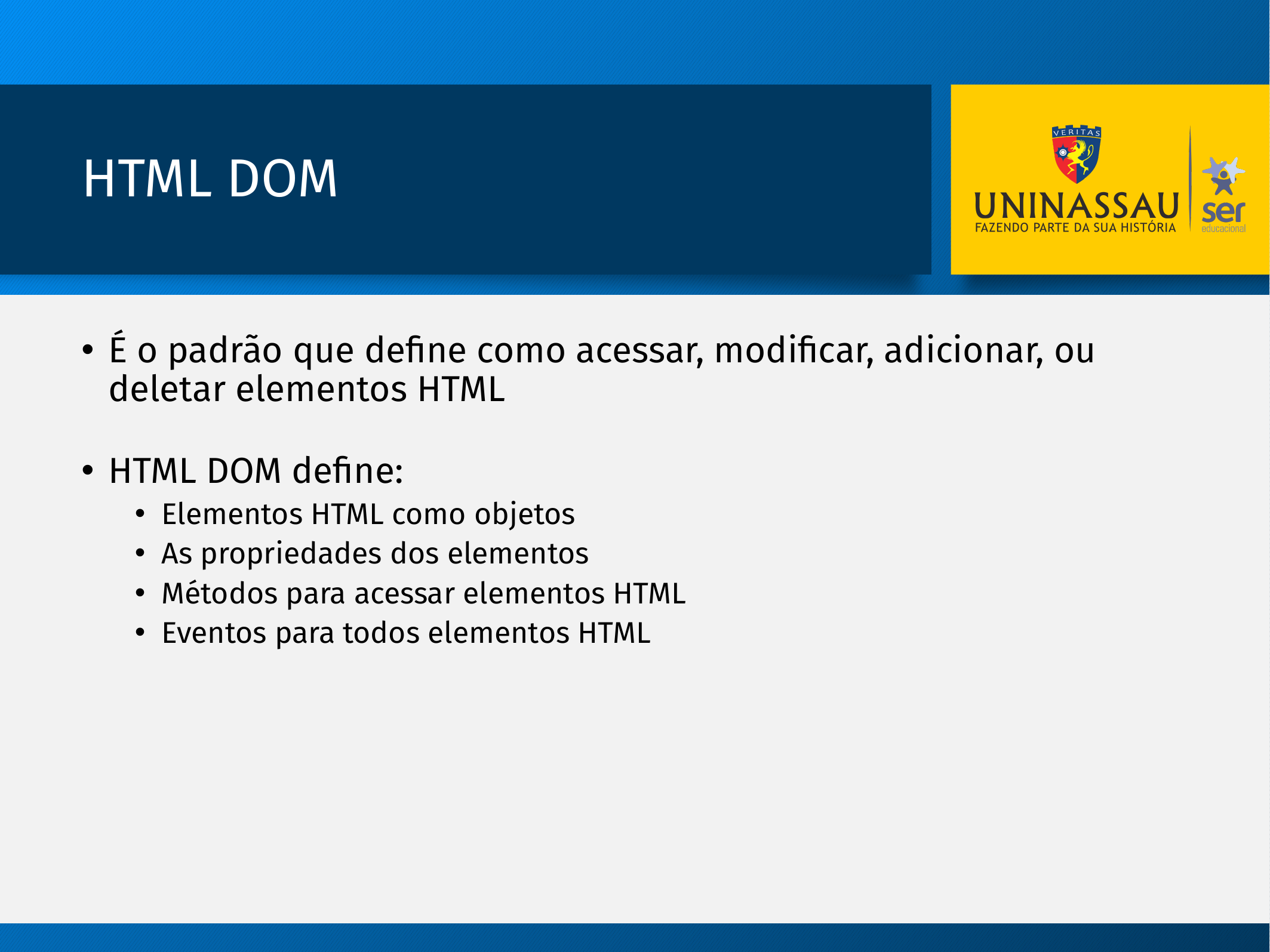

# HTML DOM
É o padrão que define como acessar, modificar, adicionar, ou deletar elementos HTML

HTML DOM define:
Elementos HTML como objetos
As propriedades dos elementos
Métodos para acessar elementos HTML
Eventos para todos elementos HTML